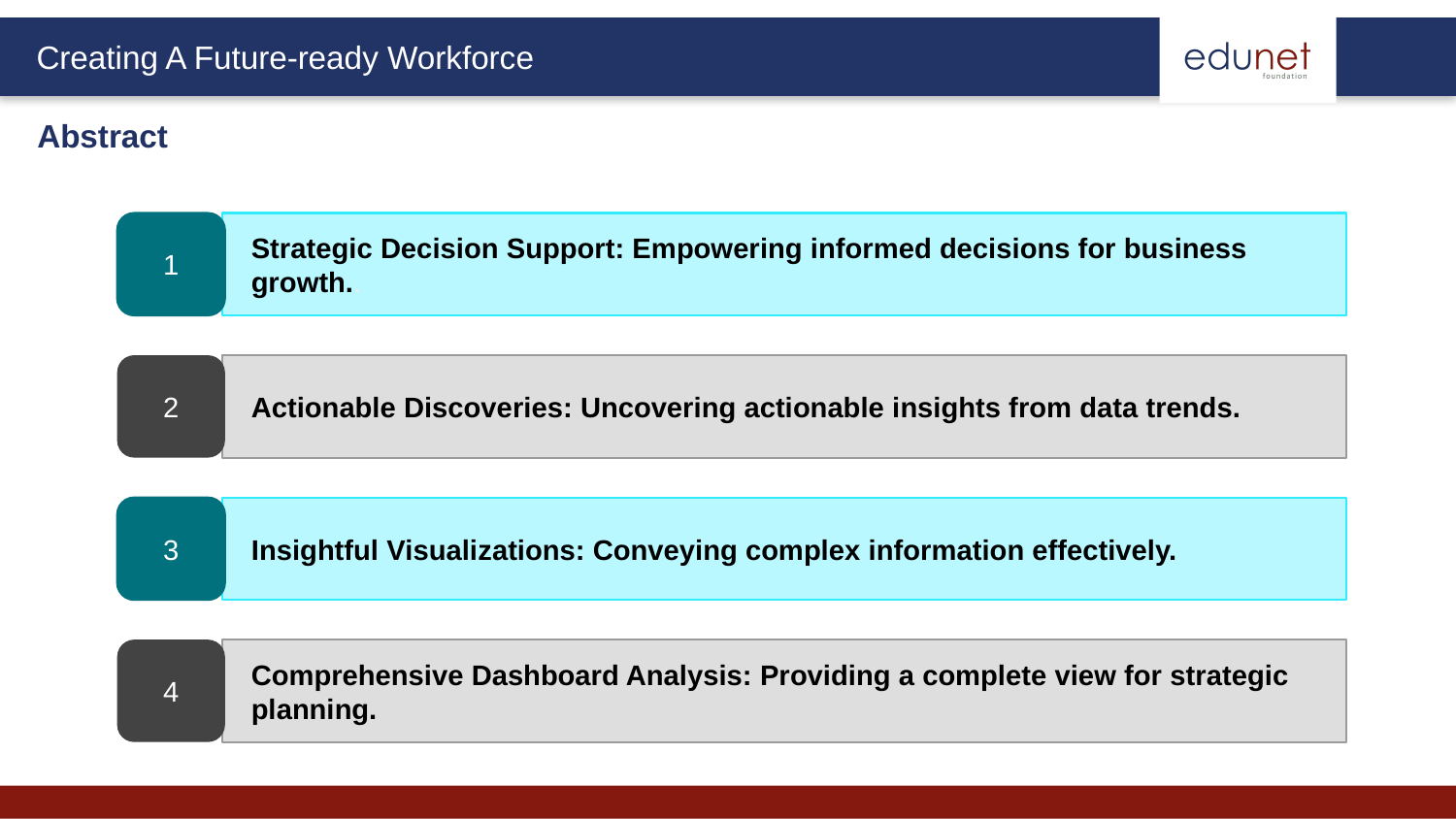

Abstract
1
Strategic Decision Support: Empowering informed decisions for business growth..
2
Actionable Discoveries: Uncovering actionable insights from data trends.
3
Insightful Visualizations: Conveying complex information effectively.
4
Comprehensive Dashboard Analysis: Providing a complete view for strategic planning.